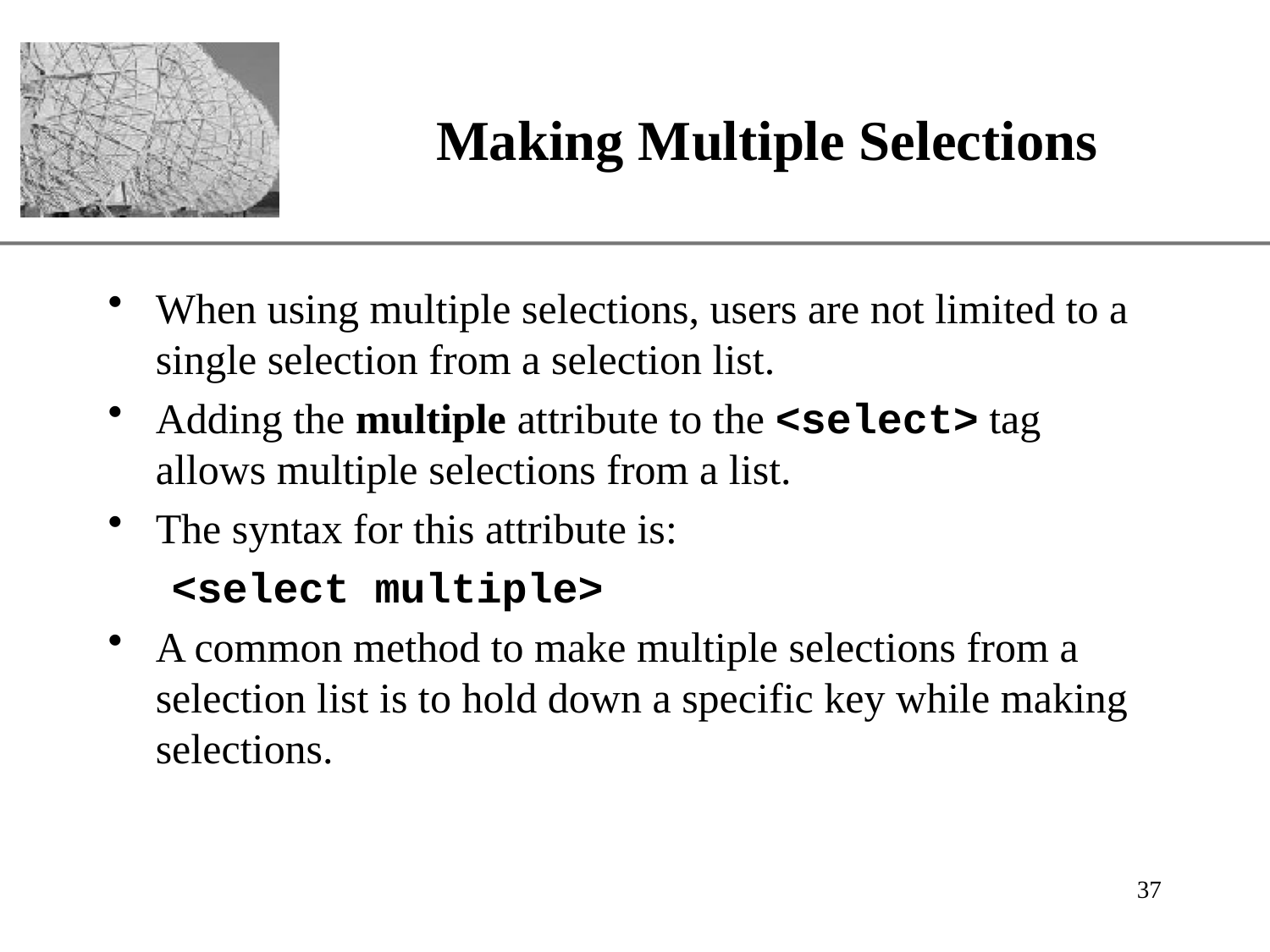

# Making Multiple Selections
When using multiple selections, users are not limited to a single selection from a selection list.
Adding the multiple attribute to the <select> tag allows multiple selections from a list.
The syntax for this attribute is:
<select multiple>
A common method to make multiple selections from a selection list is to hold down a specific key while making selections.
37